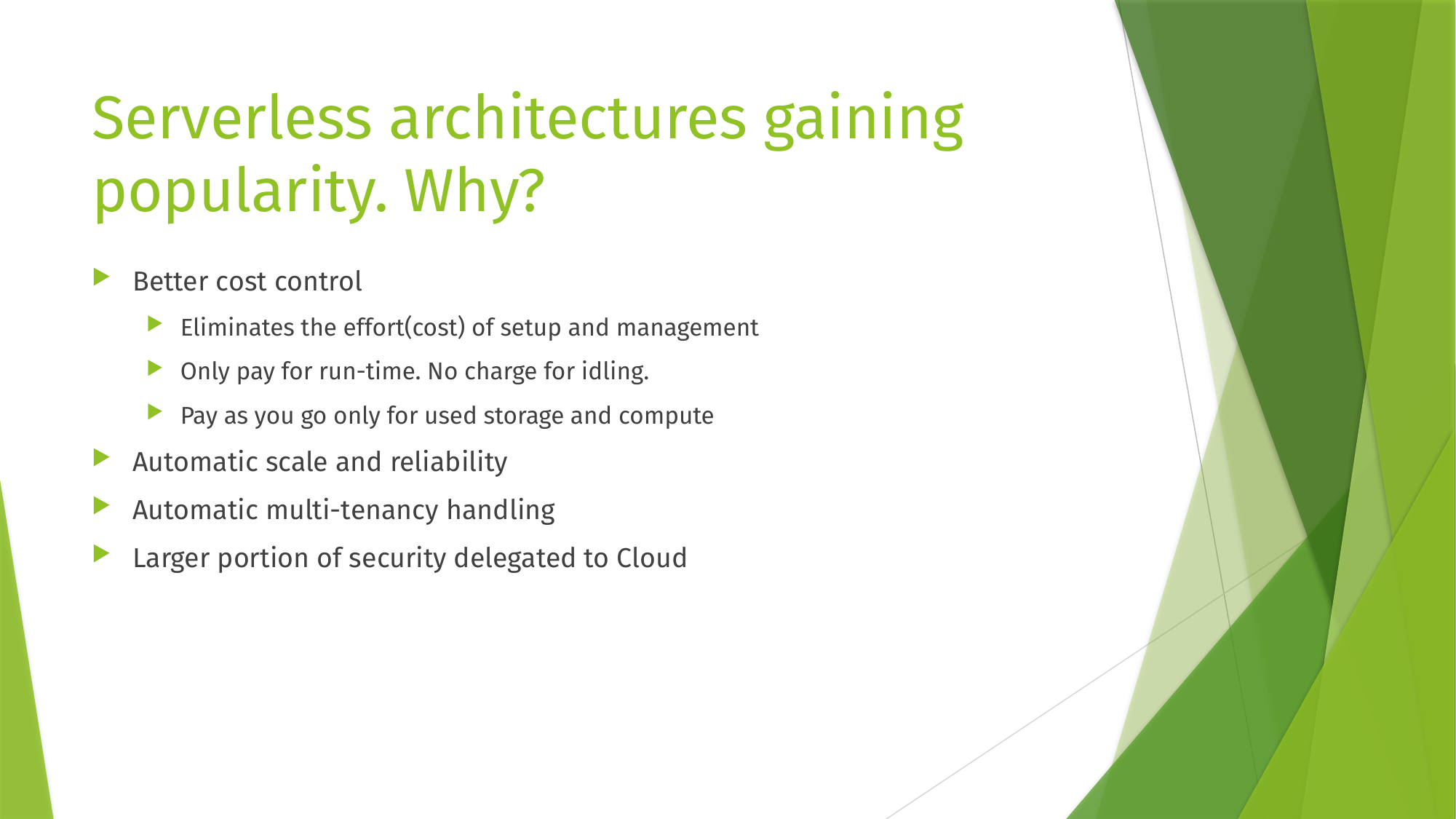

# Serverless architectures gaining popularity. Why?
Better cost control
Eliminates the effort(cost) of setup and management
Only pay for run-time. No charge for idling.
Pay as you go only for used storage and compute
Automatic scale and reliability
Automatic multi-tenancy handling
Larger portion of security delegated to Cloud